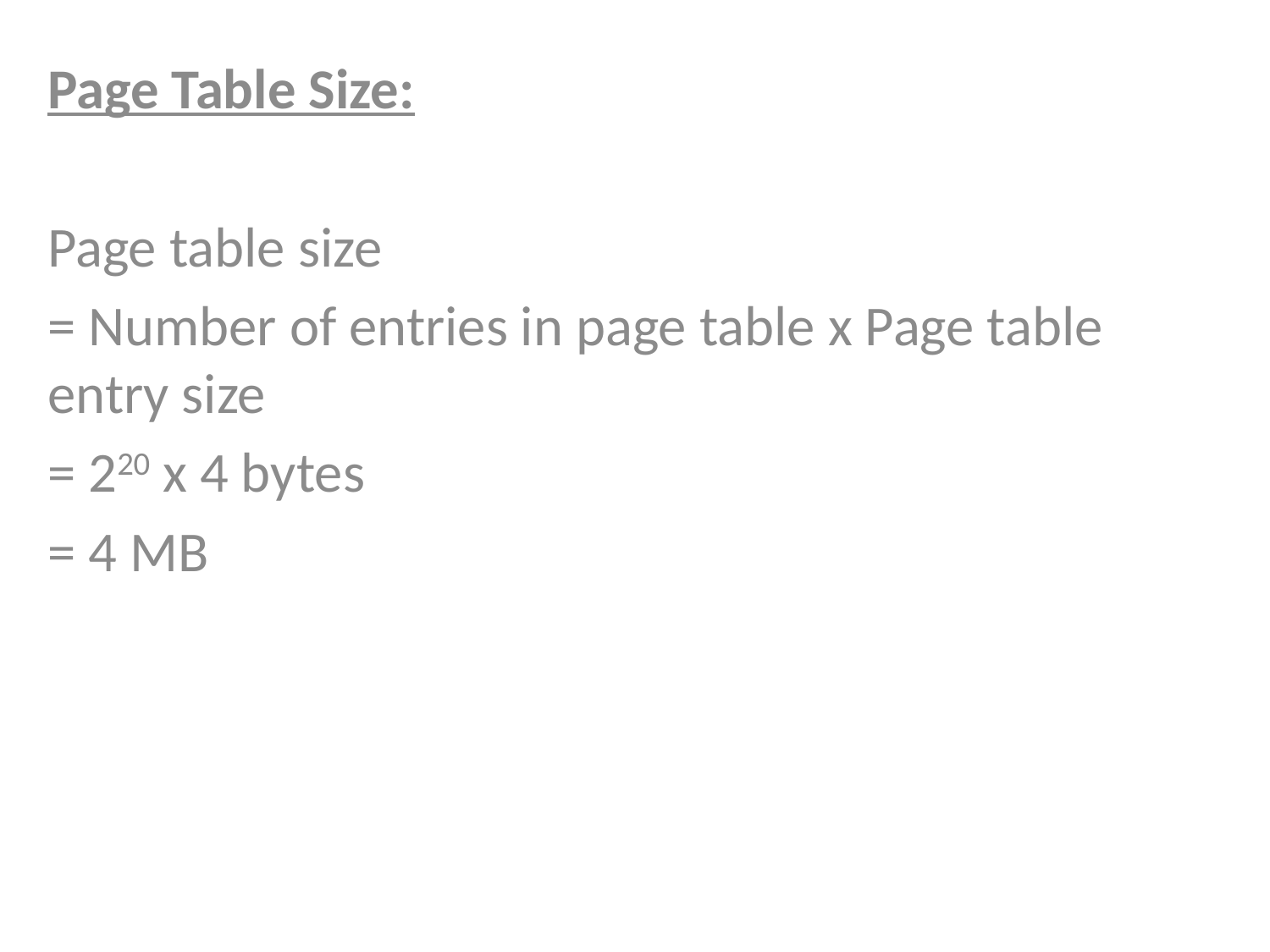

Page Table Size:

Page table size
= Number of entries in page table x Page table entry size
= 220 x 4 bytes
= 4 MB